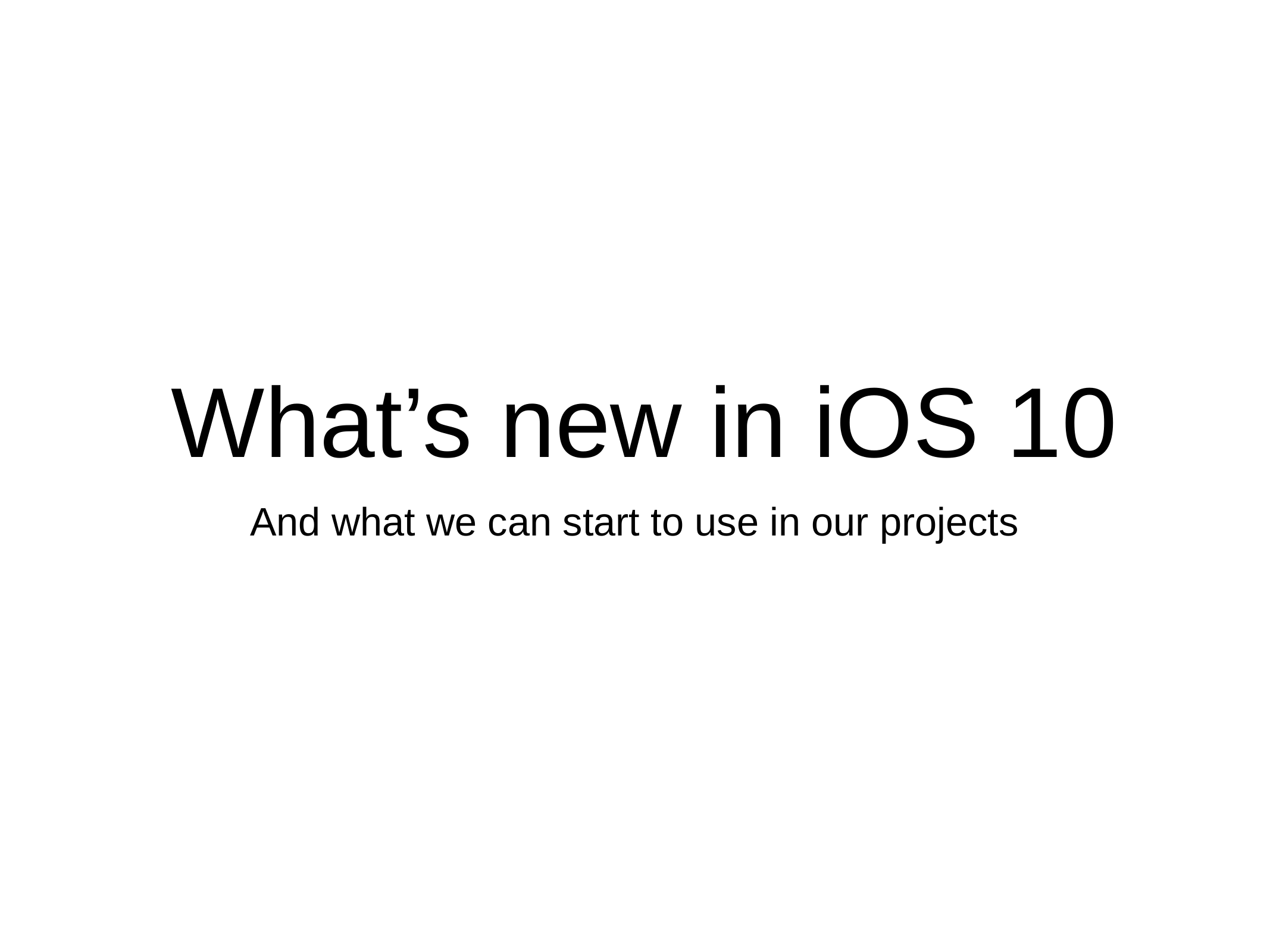

# What’s new in iOS 10
And what we can start to use in our projects